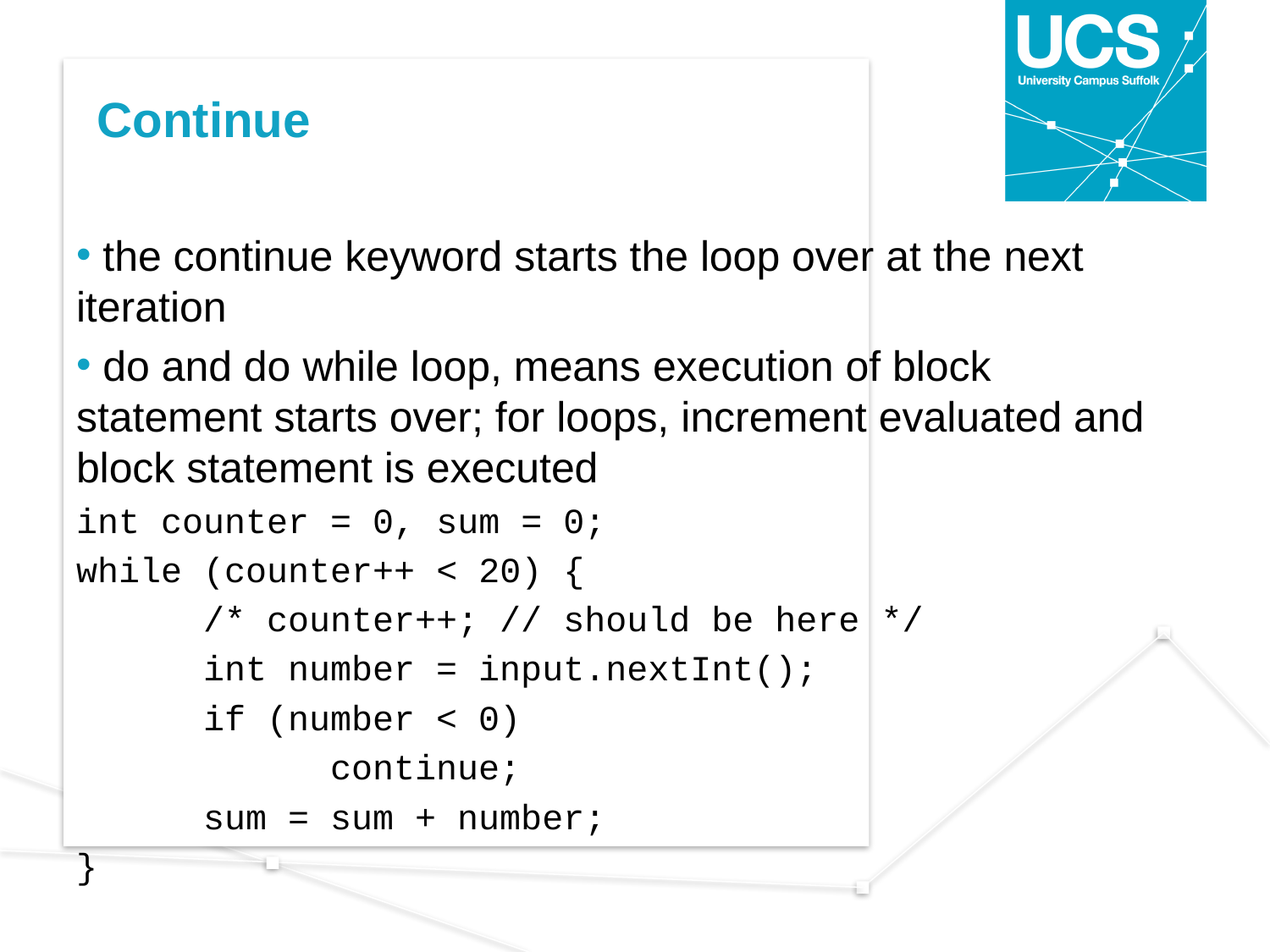

# Continue
 the continue keyword starts the loop over at the next iteration
 do and do while loop, means execution of block statement starts over; for loops, increment evaluated and block statement is executed
int counter = 0, sum = 0;
while (counter++ < 20) {
	/* counter++; // should be here */
	int number = input.nextInt();
	if (number < 0)
		continue;
	sum = sum + number;
}